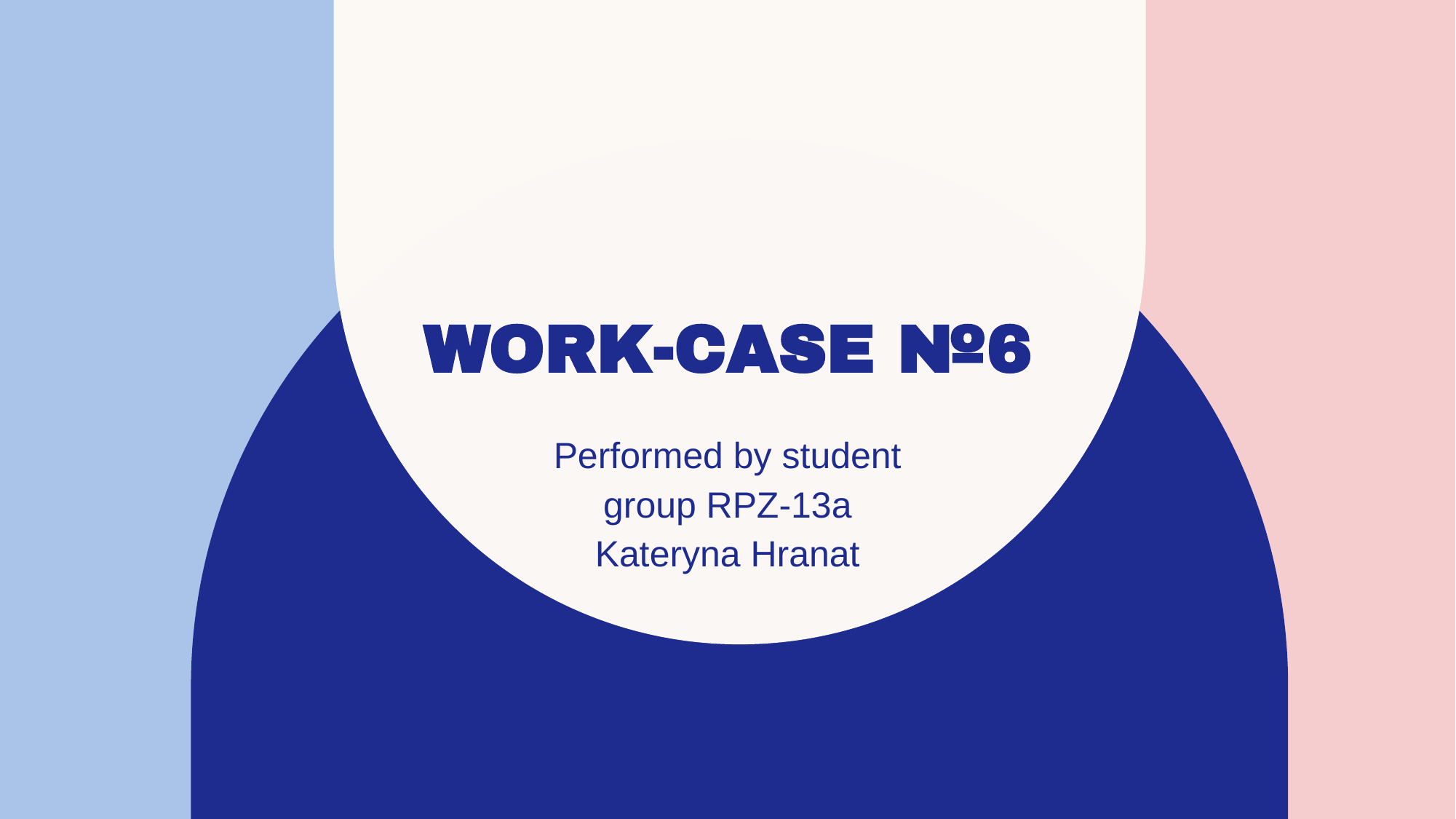

# Work-case №6

Performed by student
group RPZ-13a
Kateryna Hranat